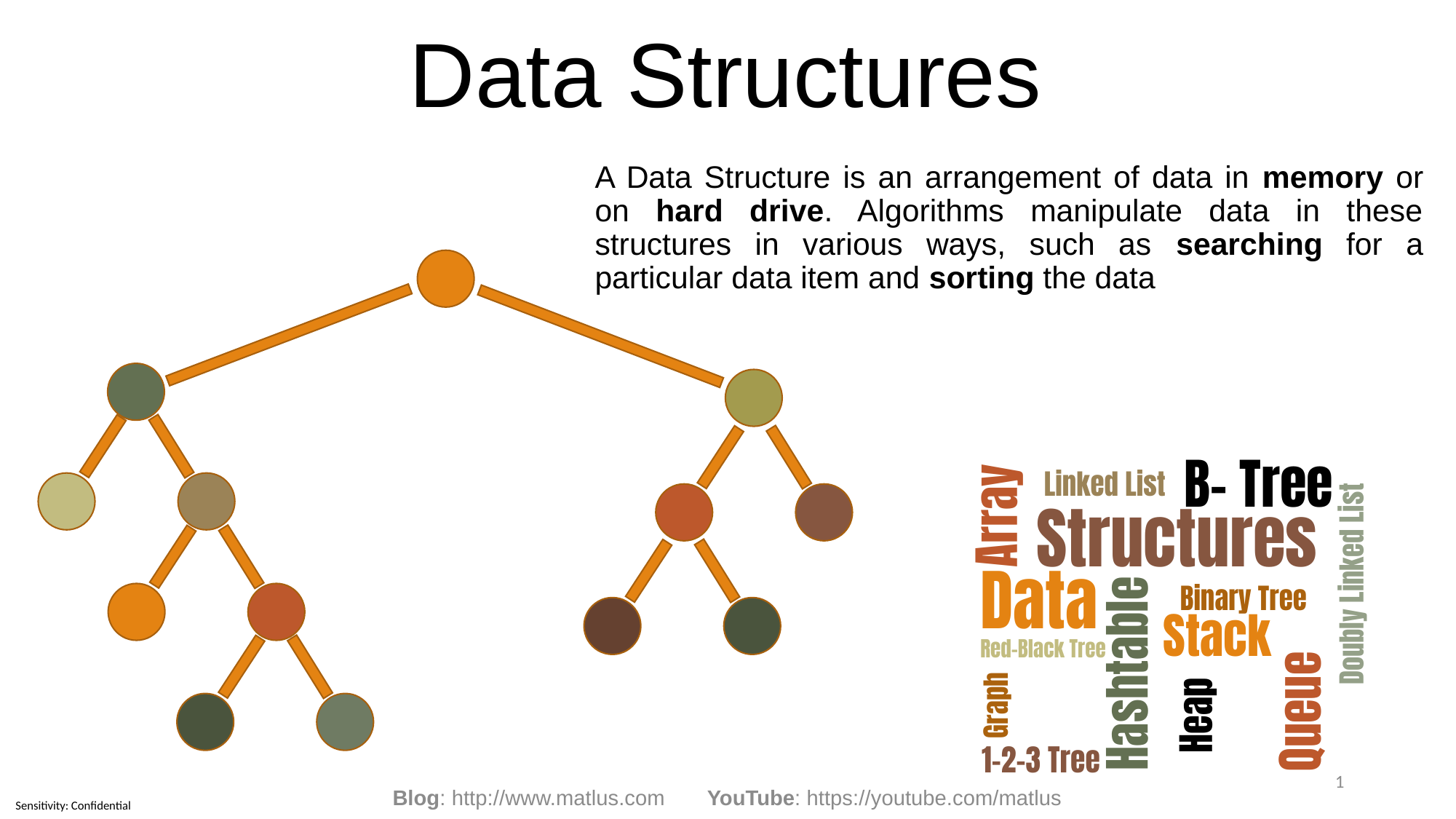

# Data Structures
A Data Structure is an arrangement of data in memory or on hard drive. Algorithms manipulate data in these structures in various ways, such as searching for a particular data item and sorting the data

B- Tree
Linked List

Array

Structures

Doubly Linked List
Data

Binary Tree

Stack
Hashtable
Red-Black Tree

Queue
Graph
Heap

1-2-3 Tree
1
Blog: http://www.matlus.com       YouTube: https://youtube.com/matlus